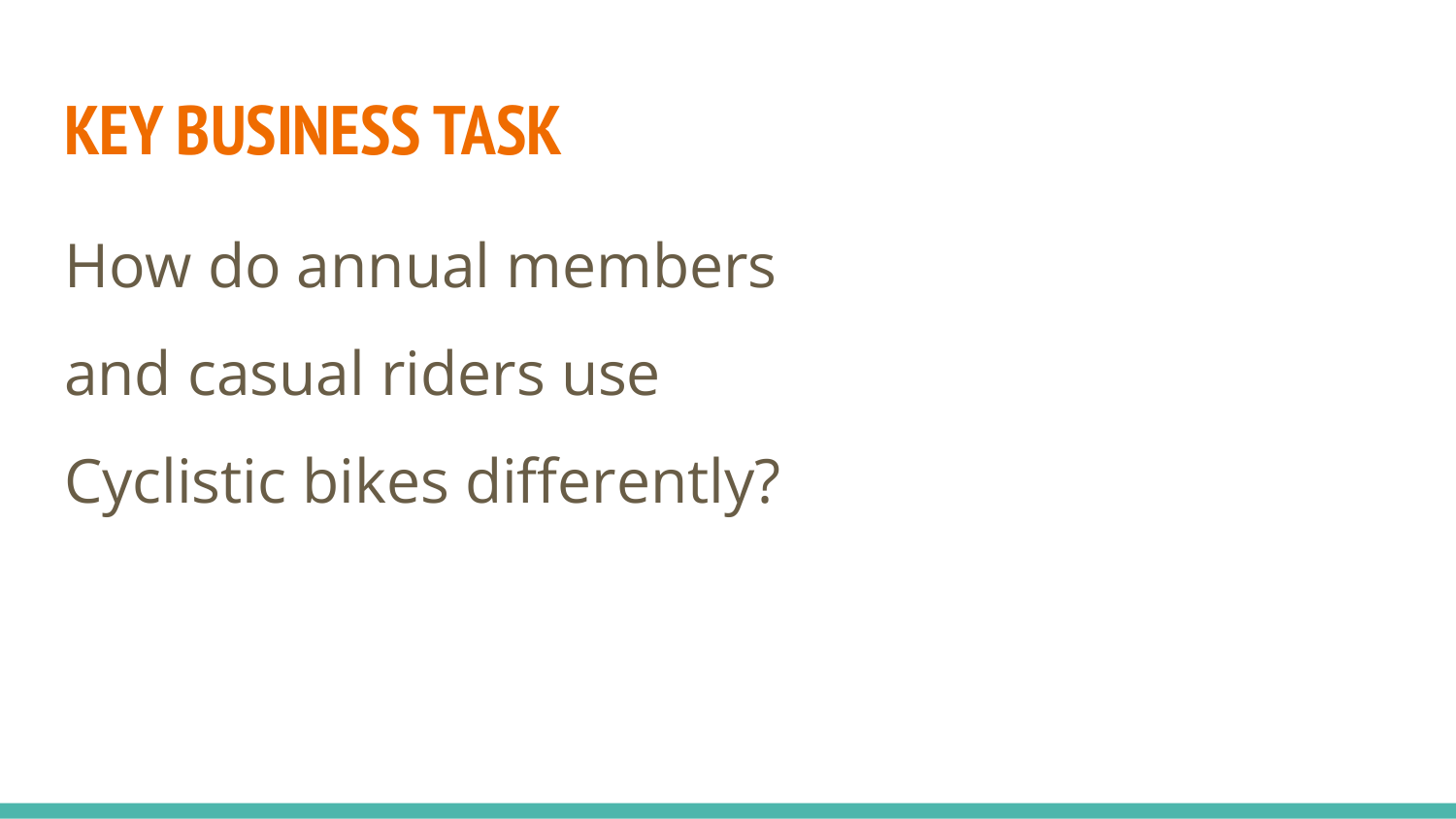

# KEY BUSINESS TASK
How do annual members
and casual riders use
Cyclistic bikes differently?